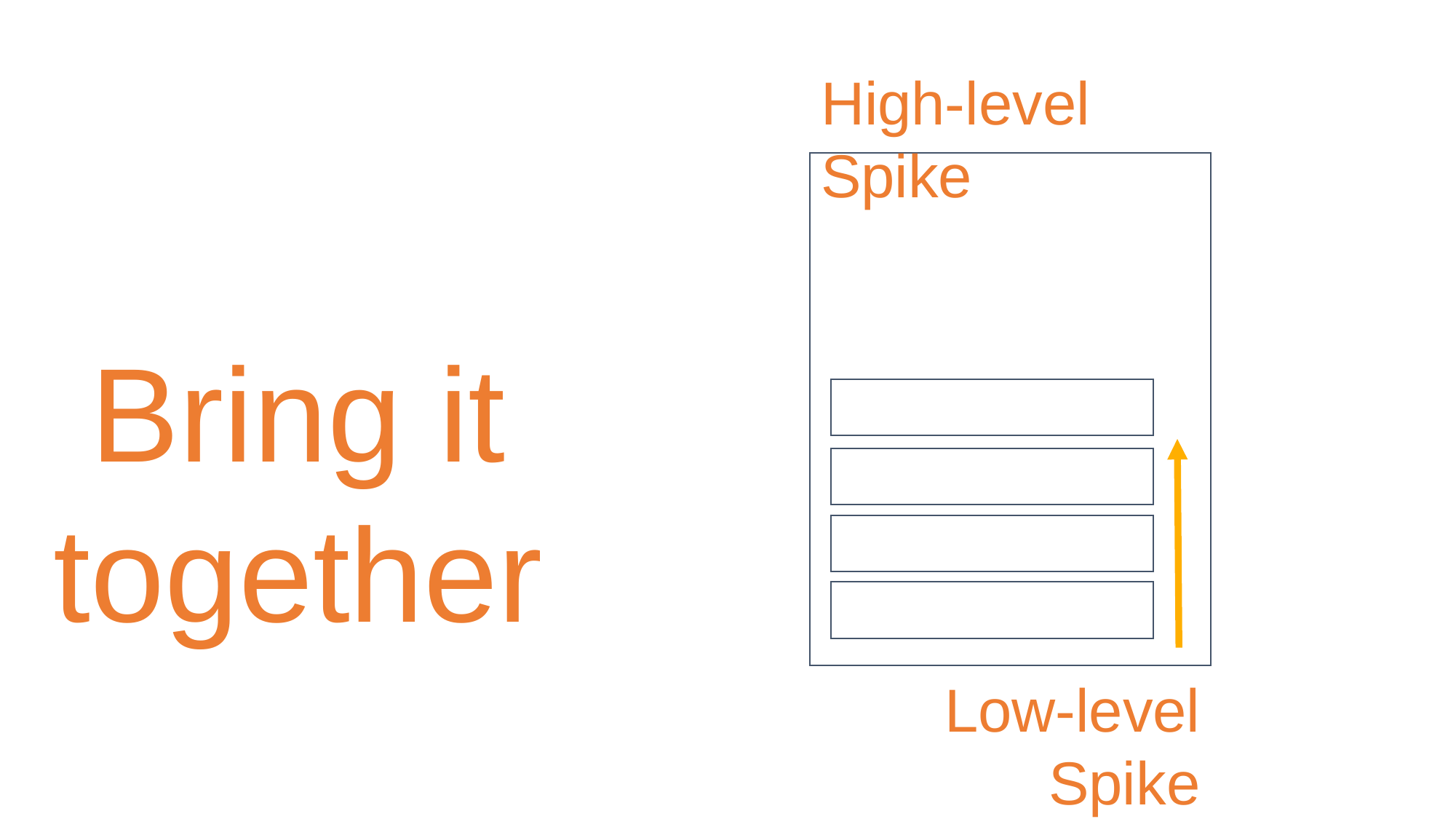

High-level Spike

Bring it together

Low-level Spike